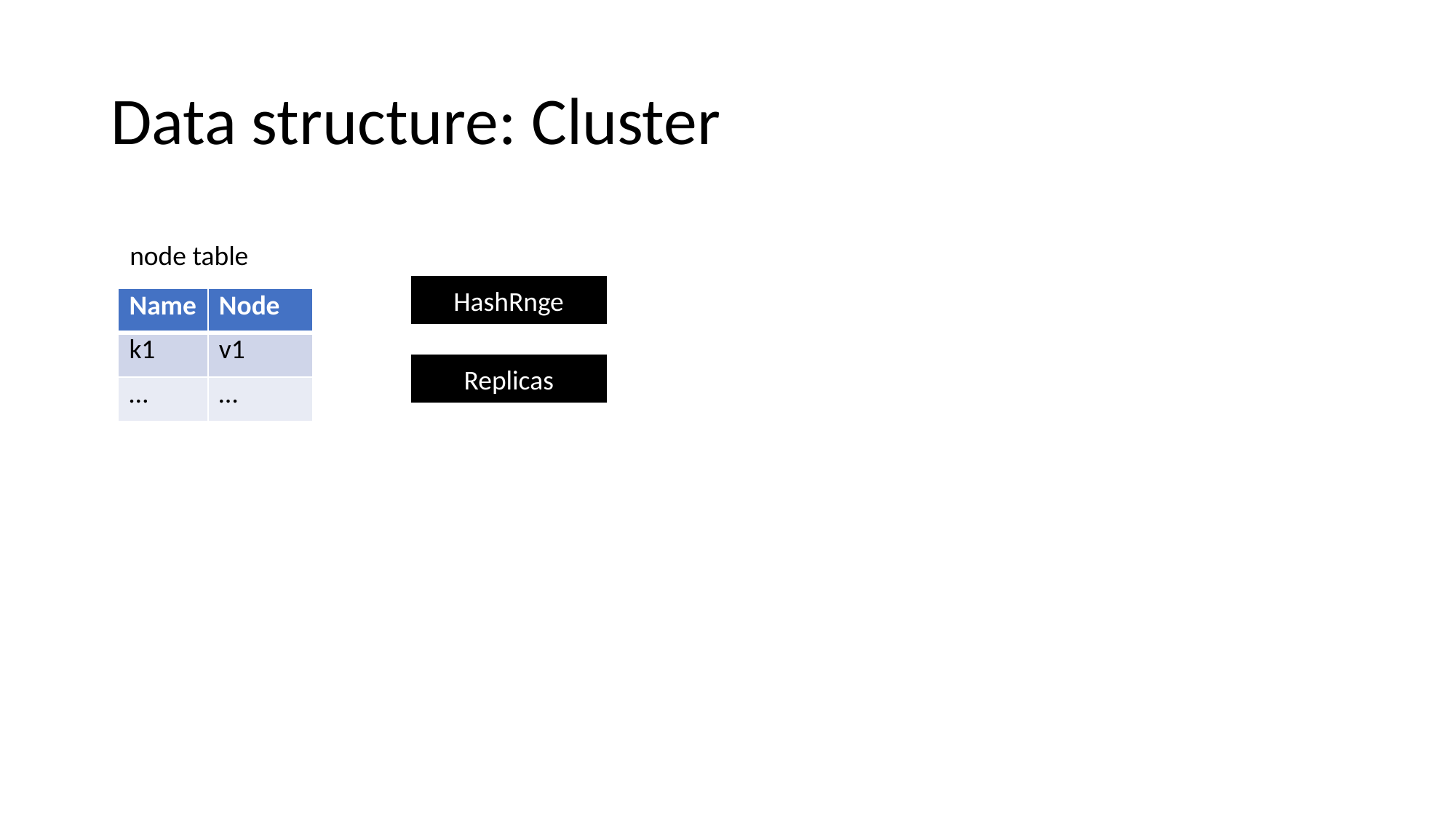

# Data structure: Cluster
node table
HashRnge
| Name | Node |
| --- | --- |
| k1 | v1 |
| … | … |
Replicas